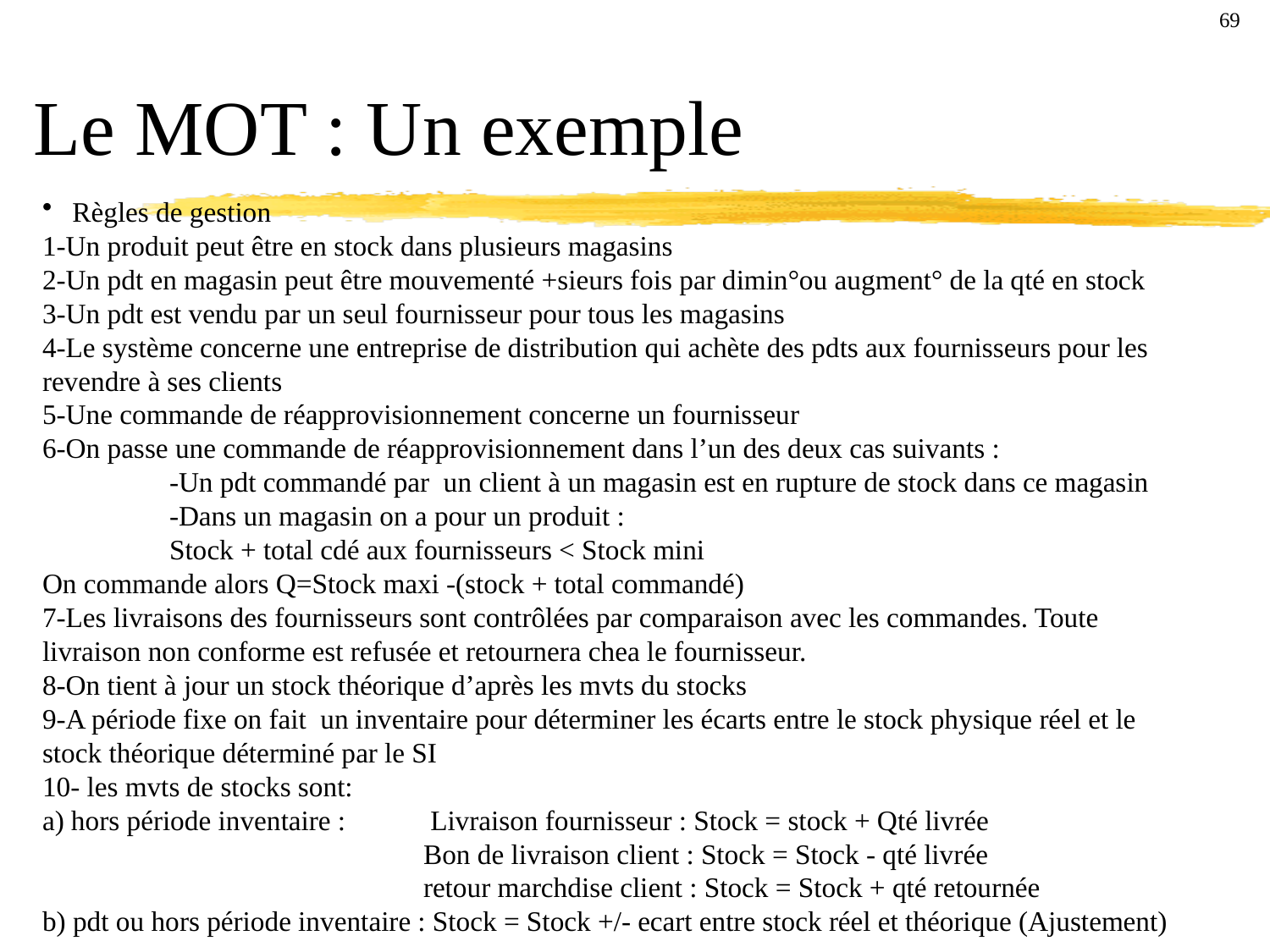

Le MOT : Un exemple
69
Règles de gestion
1-Un produit peut être en stock dans plusieurs magasins
2-Un pdt en magasin peut être mouvementé +sieurs fois par dimin°ou augment° de la qté en stock
3-Un pdt est vendu par un seul fournisseur pour tous les magasins
4-Le système concerne une entreprise de distribution qui achète des pdts aux fournisseurs pour les revendre à ses clients
5-Une commande de réapprovisionnement concerne un fournisseur
6-On passe une commande de réapprovisionnement dans l’un des deux cas suivants :
	-Un pdt commandé par  un client à un magasin est en rupture de stock dans ce magasin
	-Dans un magasin on a pour un produit :
	Stock + total cdé aux fournisseurs < Stock mini
On commande alors Q=Stock maxi -(stock + total commandé)
7-Les livraisons des fournisseurs sont contrôlées par comparaison avec les commandes. Toute livraison non conforme est refusée et retournera chea le fournisseur.
8-On tient à jour un stock théorique d’après les mvts du stocks
9-A période fixe on fait  un inventaire pour déterminer les écarts entre le stock physique réel et le stock théorique déterminé par le SI
10- les mvts de stocks sont:
a) hors période inventaire :	 Livraison fournisseur : Stock = stock + Qté livrée
			Bon de livraison client : Stock = Stock - qté livrée
			retour marchdise client : Stock = Stock + qté retournée
b) pdt ou hors période inventaire : Stock = Stock +/- ecart entre stock réel et théorique (Ajustement)